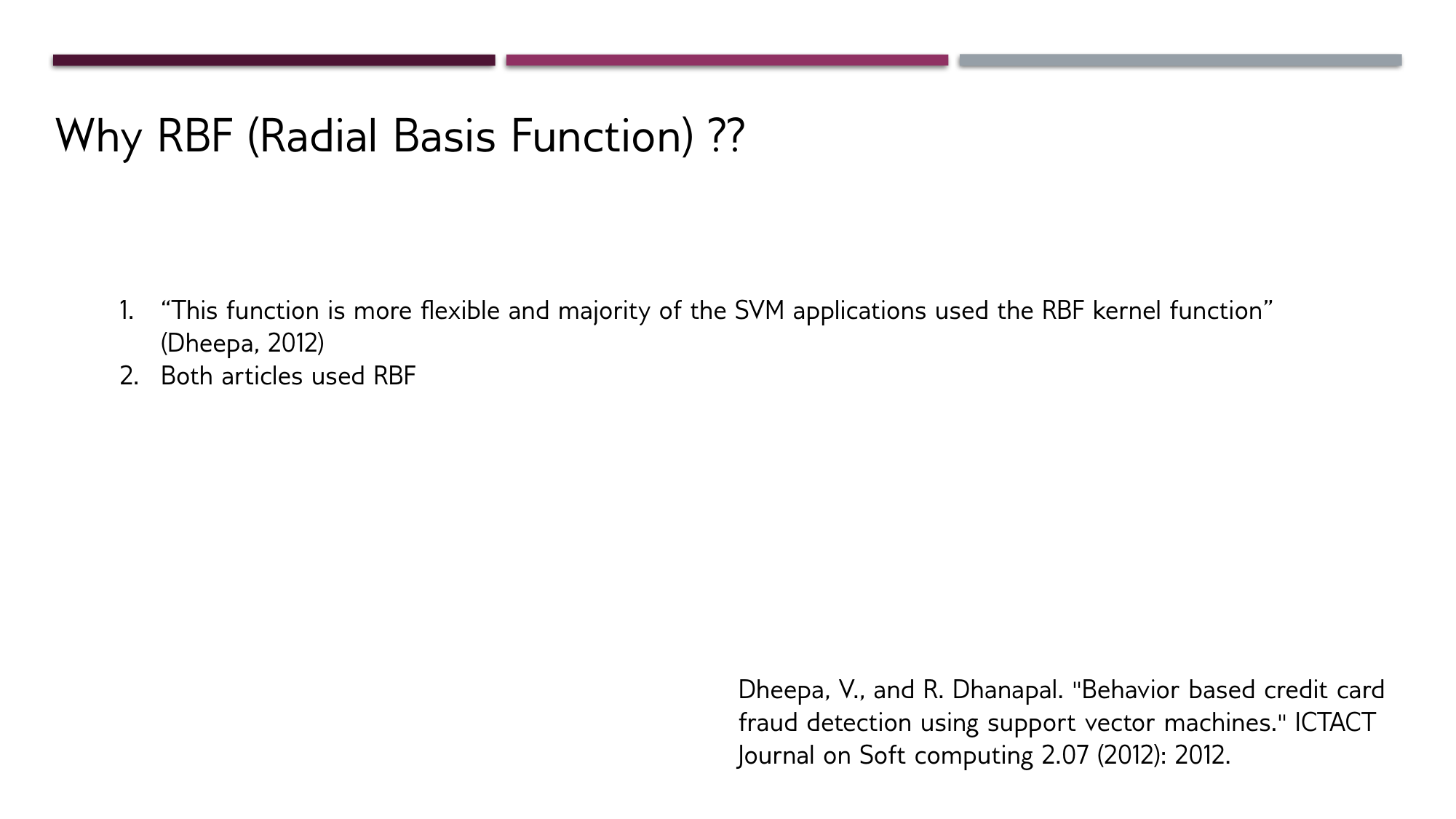

Why RBF (Radial Basis Function) ??
“This function is more flexible and majority of the SVM applications used the RBF kernel function” (Dheepa, 2012)
Both articles used RBF
Dheepa, V., and R. Dhanapal. "Behavior based credit card fraud detection using support vector machines." ICTACT Journal on Soft computing 2.07 (2012): 2012.